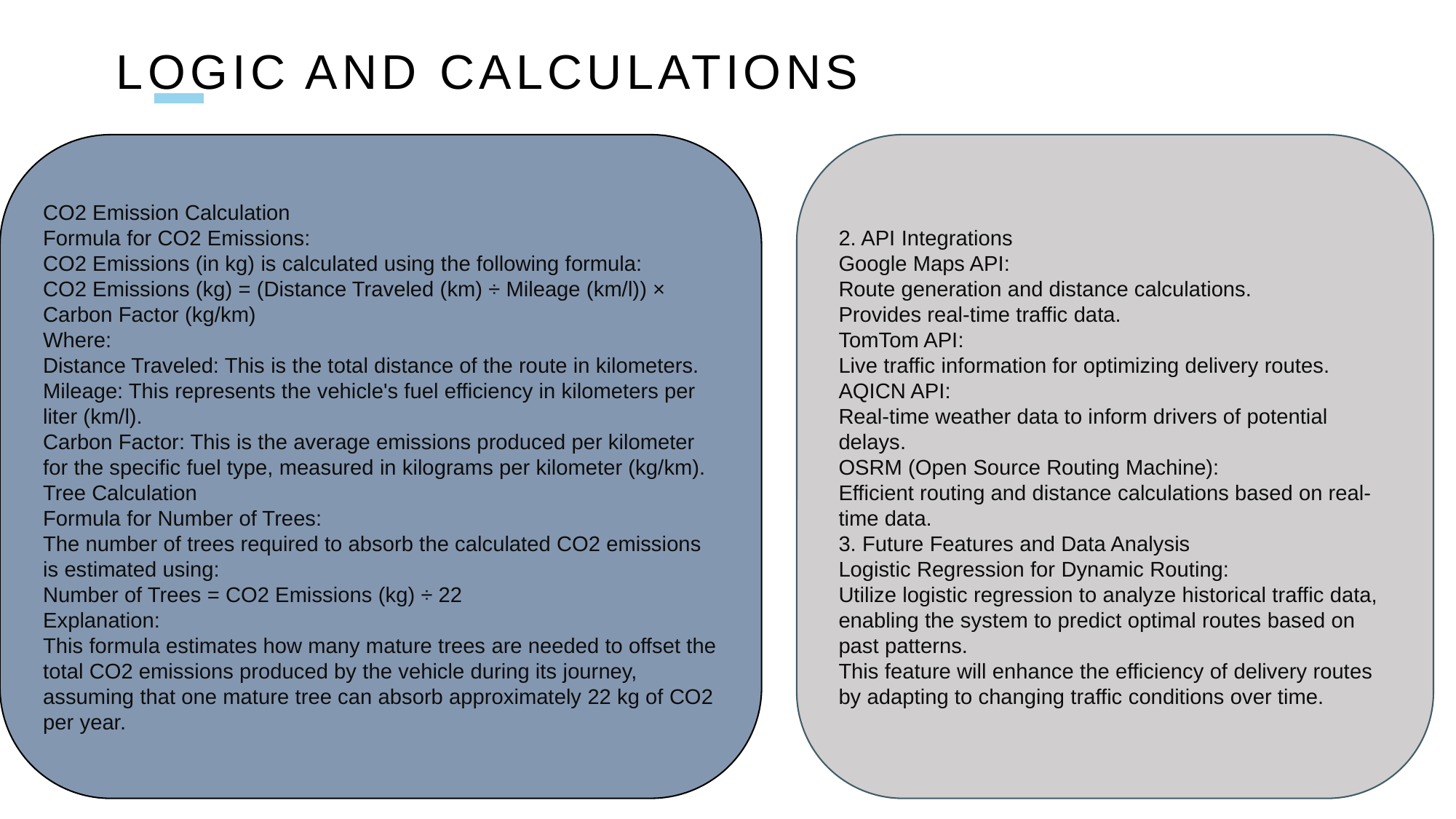

# Logic AND CALCULATIONS
CO2 Emission Calculation
Formula for CO2 Emissions:
CO2 Emissions (in kg) is calculated using the following formula:
CO2 Emissions (kg) = (Distance Traveled (km) ÷ Mileage (km/l)) × Carbon Factor (kg/km)
Where:
Distance Traveled: This is the total distance of the route in kilometers.
Mileage: This represents the vehicle's fuel efficiency in kilometers per liter (km/l).
Carbon Factor: This is the average emissions produced per kilometer for the specific fuel type, measured in kilograms per kilometer (kg/km).
Tree Calculation
Formula for Number of Trees:
The number of trees required to absorb the calculated CO2 emissions is estimated using:
Number of Trees = CO2 Emissions (kg) ÷ 22
Explanation:
This formula estimates how many mature trees are needed to offset the total CO2 emissions produced by the vehicle during its journey, assuming that one mature tree can absorb approximately 22 kg of CO2 per year.
2. API Integrations
Google Maps API:
Route generation and distance calculations.
Provides real-time traffic data.
TomTom API:
Live traffic information for optimizing delivery routes.
AQICN API:
Real-time weather data to inform drivers of potential delays.
OSRM (Open Source Routing Machine):
Efficient routing and distance calculations based on real-time data.
3. Future Features and Data Analysis
Logistic Regression for Dynamic Routing:
Utilize logistic regression to analyze historical traffic data, enabling the system to predict optimal routes based on past patterns.
This feature will enhance the efficiency of delivery routes by adapting to changing traffic conditions over time.